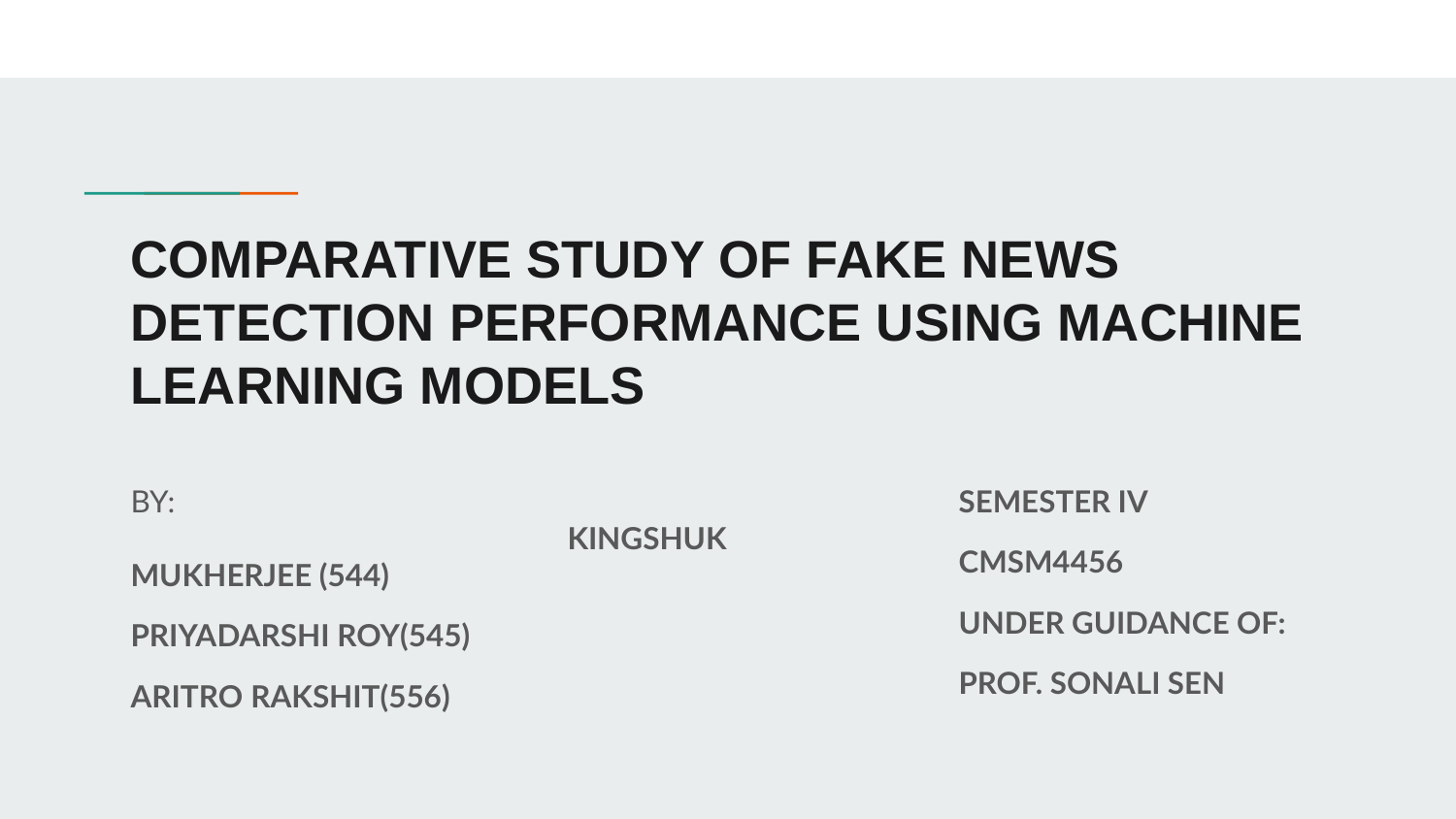

# COMPARATIVE STUDY OF FAKE NEWS DETECTION PERFORMANCE USING MACHINE LEARNING MODELS
BY: 							KINGSHUK MUKHERJEE (544)
PRIYADARSHI ROY(545)
ARITRO RAKSHIT(556)
SEMESTER IV
CMSM4456
UNDER GUIDANCE OF:
PROF. SONALI SEN